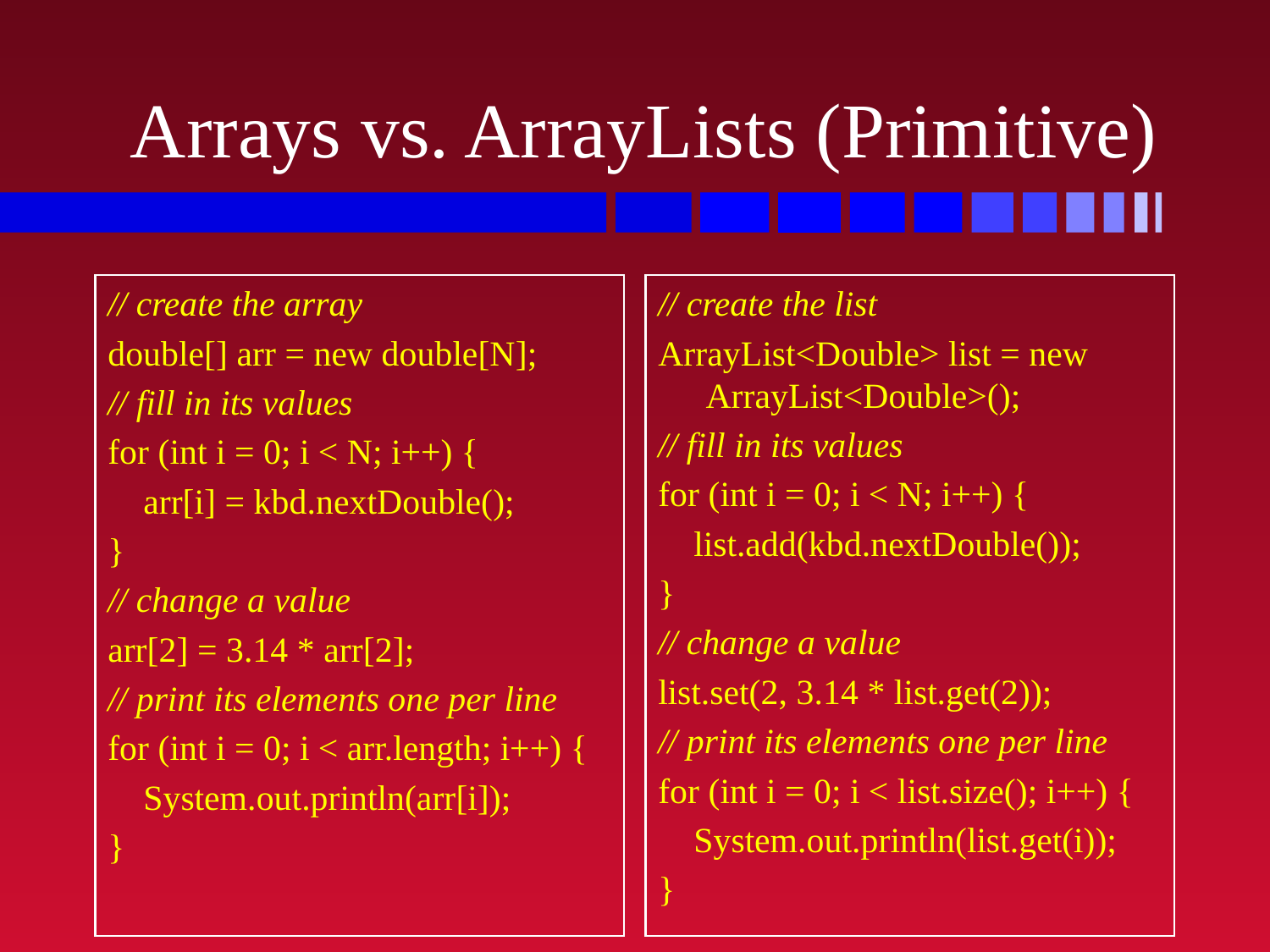

# Arrays vs. ArrayLists (Primitive)
// create the array
double[] arr = new double[N];
// fill in its values
for (int i = 0; i < N; i++) {
    arr[i] = kbd.nextDouble();
}
// change a value
arr[2] = 3.14 * arr[2];
// print its elements one per line
for (int i = 0; i < arr.length; i++) {
    System.out.println(arr[i]);
}
// create the list
ArrayList<Double> list = new ArrayList<Double>();
// fill in its values
for (int i = 0; i < N; i++) {
    list.add(kbd.nextDouble());
}
// change a value
list.set(2, 3.14 * list.get(2));
// print its elements one per line
for (int i = 0; i < list.size(); i++) {
    System.out.println(list.get(i));
}